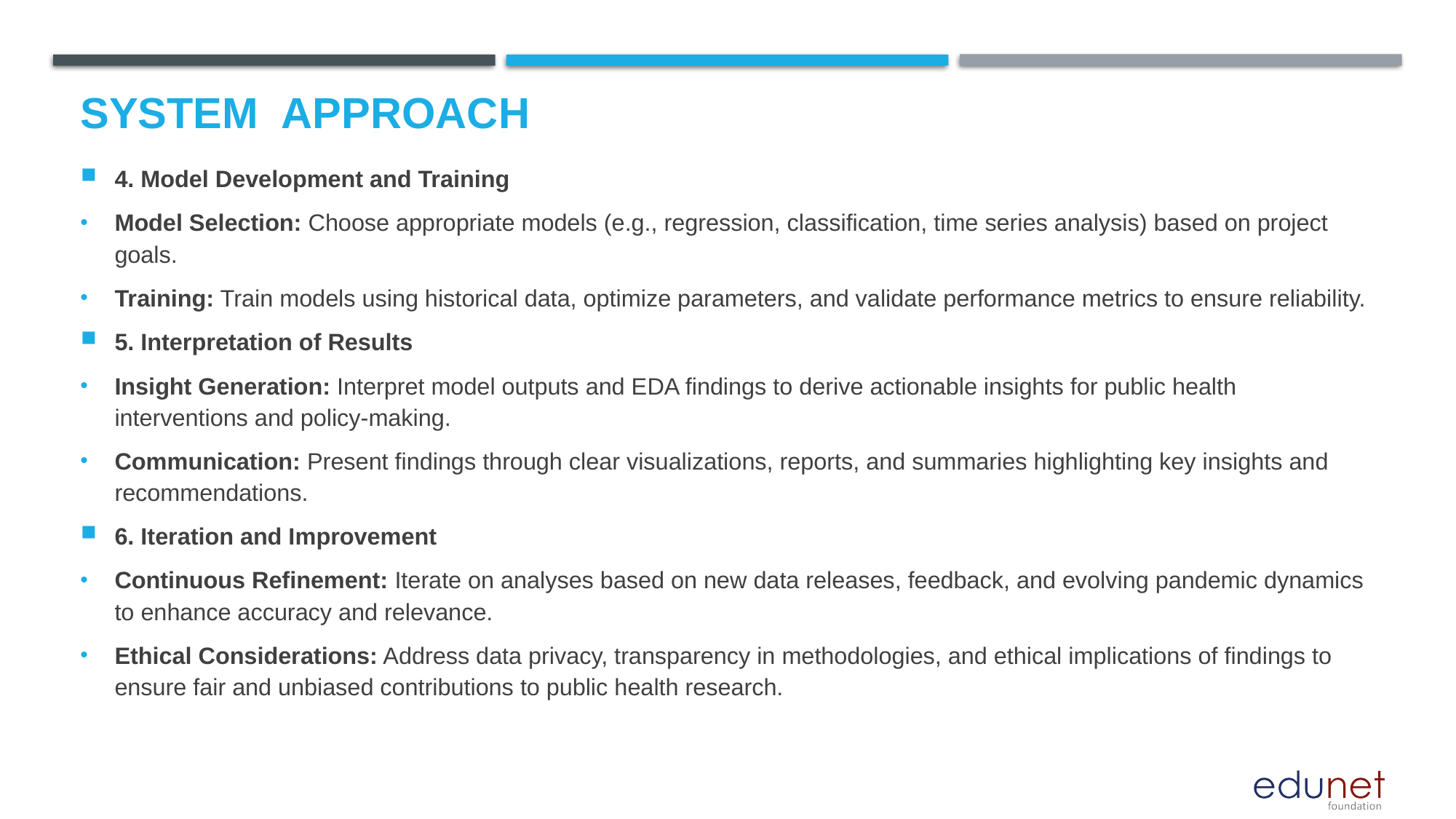

# System  Approach
4. Model Development and Training
Model Selection: Choose appropriate models (e.g., regression, classification, time series analysis) based on project goals.
Training: Train models using historical data, optimize parameters, and validate performance metrics to ensure reliability.
5. Interpretation of Results
Insight Generation: Interpret model outputs and EDA findings to derive actionable insights for public health interventions and policy-making.
Communication: Present findings through clear visualizations, reports, and summaries highlighting key insights and recommendations.
6. Iteration and Improvement
Continuous Refinement: Iterate on analyses based on new data releases, feedback, and evolving pandemic dynamics to enhance accuracy and relevance.
Ethical Considerations: Address data privacy, transparency in methodologies, and ethical implications of findings to ensure fair and unbiased contributions to public health research.